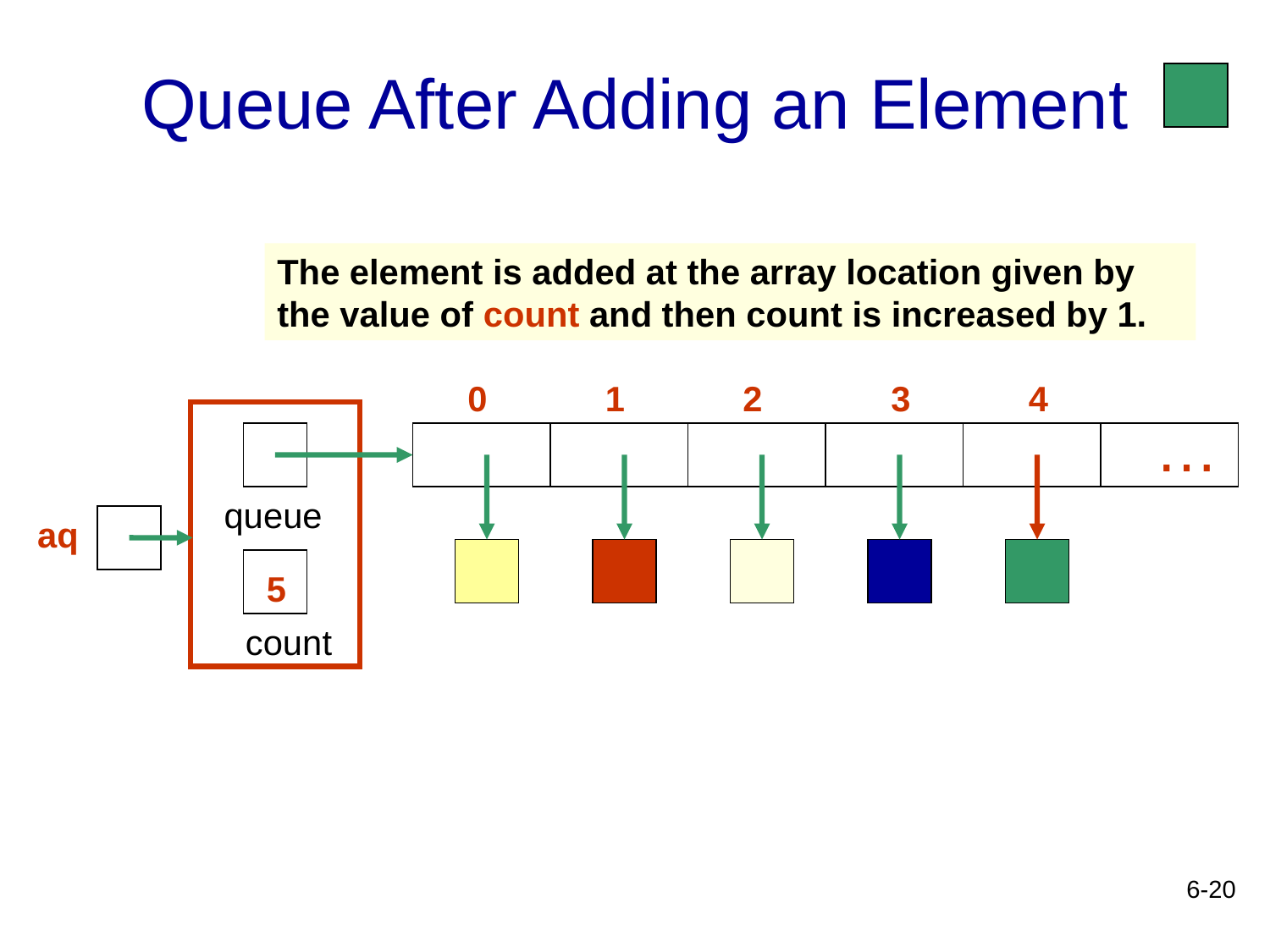

# Queue After Adding an Element

The element is added at the array location given by the value of count and then count is increased by 1.
0
1
2
3
4

…

queue
aq

5
count
6-20